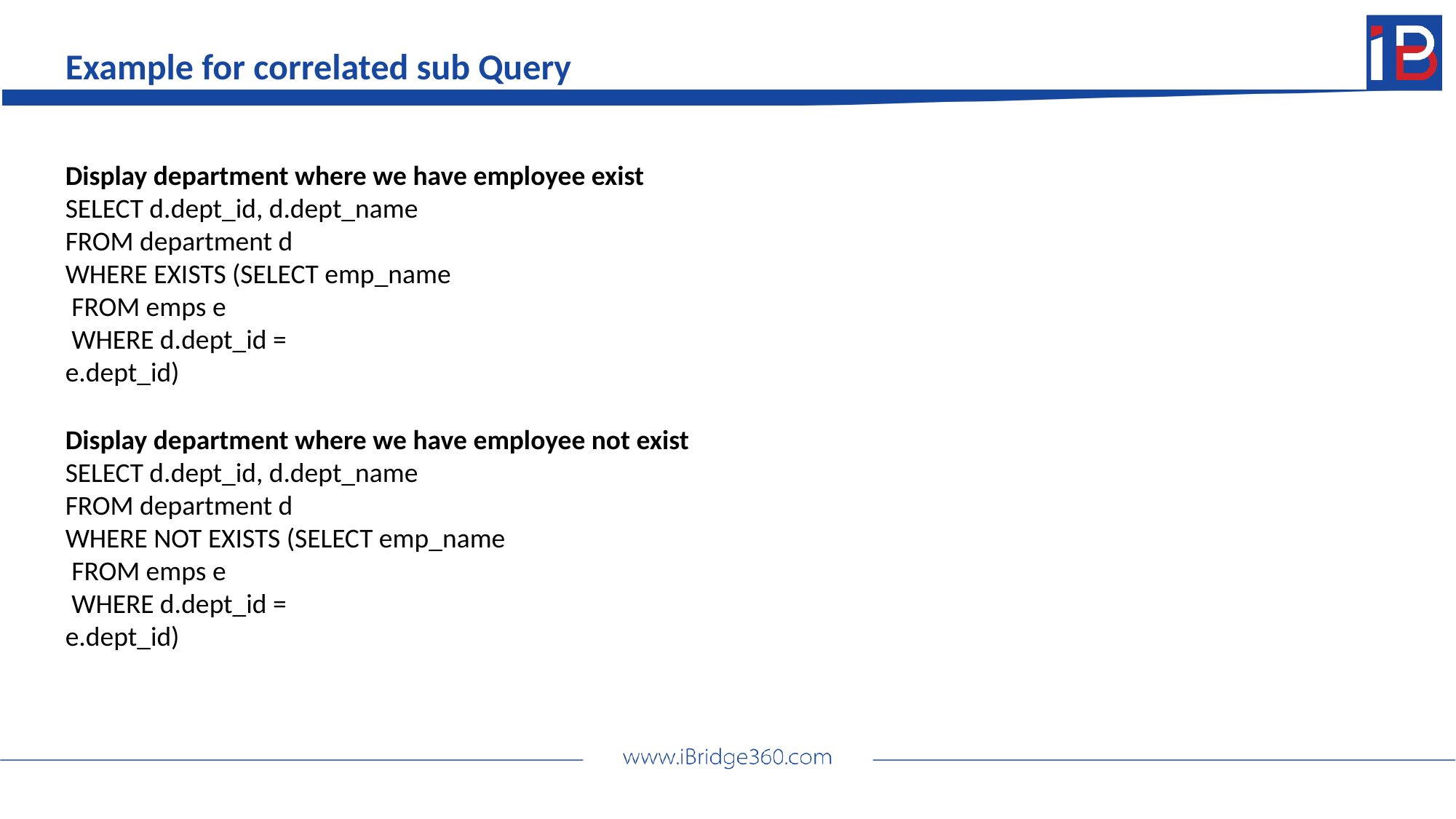

Example for correlated sub Query

Display department where we have employee exist
SELECT d.dept_id, d.dept_name
FROM department d
WHERE EXISTS (SELECT emp_name
 FROM emps e
 WHERE d.dept_id =
e.dept_id)
Display department where we have employee not exist
SELECT d.dept_id, d.dept_name
FROM department d
WHERE NOT EXISTS (SELECT emp_name
 FROM emps e
 WHERE d.dept_id =
e.dept_id)